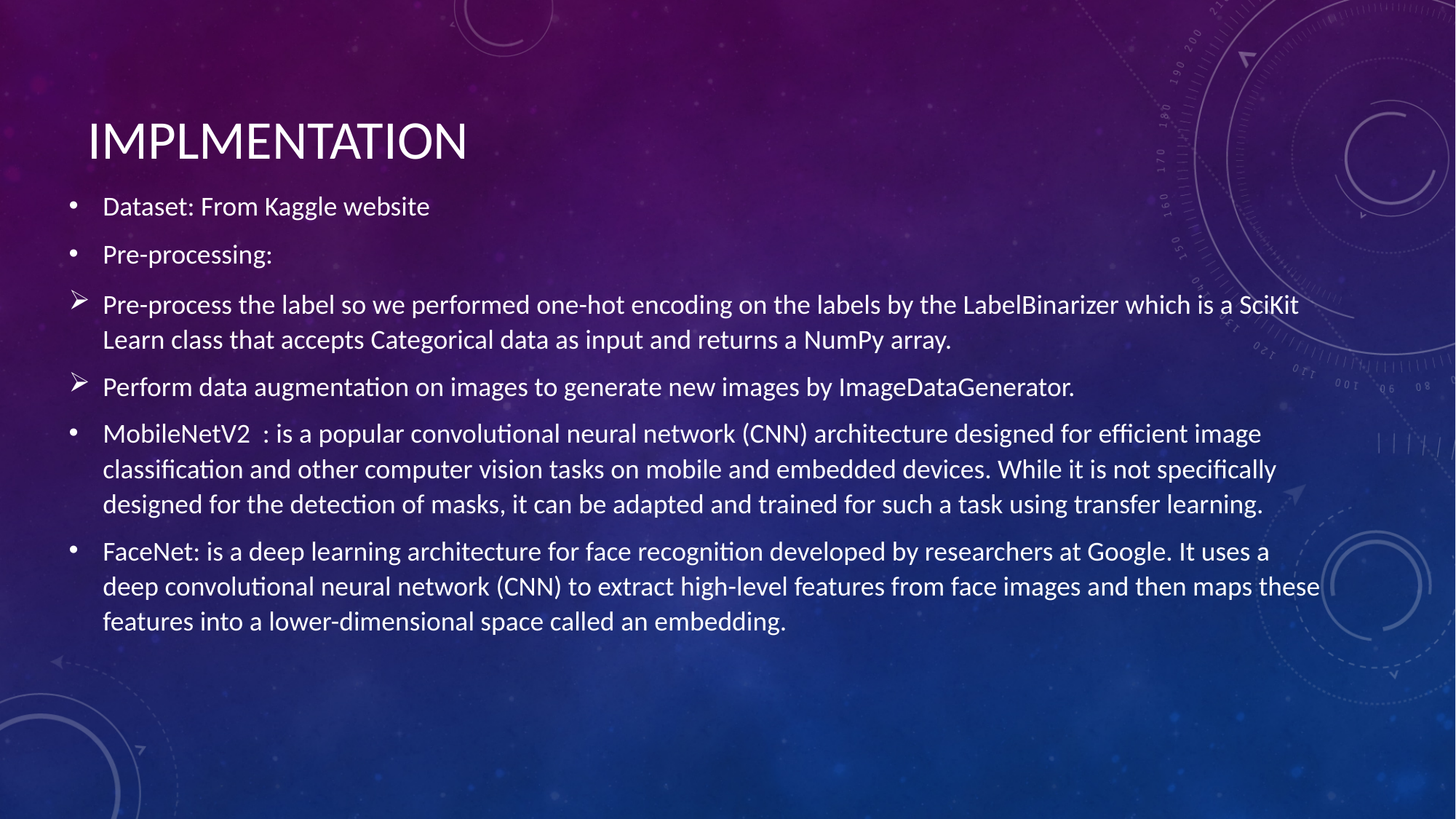

# IMPLMENTATION
Dataset: From Kaggle website
Pre-processing:
Pre-process the label so we performed one-hot encoding on the labels by the LabelBinarizer which is a SciKit Learn class that accepts Categorical data as input and returns a NumPy array.
Perform data augmentation on images to generate new images by ImageDataGenerator.
MobileNetV2  : is a popular convolutional neural network (CNN) architecture designed for efficient image classification and other computer vision tasks on mobile and embedded devices. While it is not specifically designed for the detection of masks, it can be adapted and trained for such a task using transfer learning.
FaceNet: is a deep learning architecture for face recognition developed by researchers at Google. It uses a deep convolutional neural network (CNN) to extract high-level features from face images and then maps these features into a lower-dimensional space called an embedding.